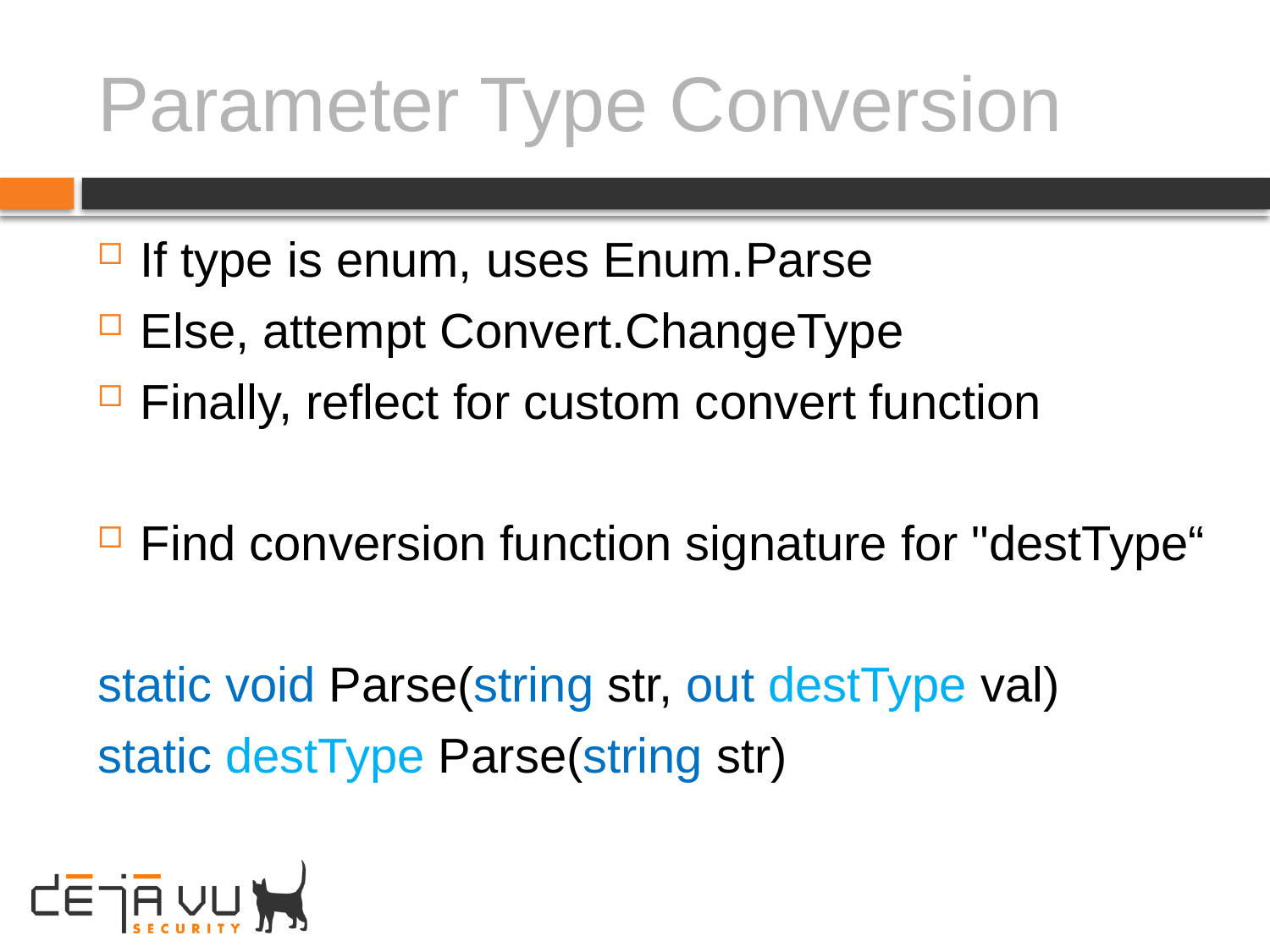

# Parameter Type Conversion
If type is enum, uses Enum.Parse
Else, attempt Convert.ChangeType
Finally, reflect for custom convert function

Find conversion function signature for "destType“

static void Parse(string str, out destType val)
static destType Parse(string str)